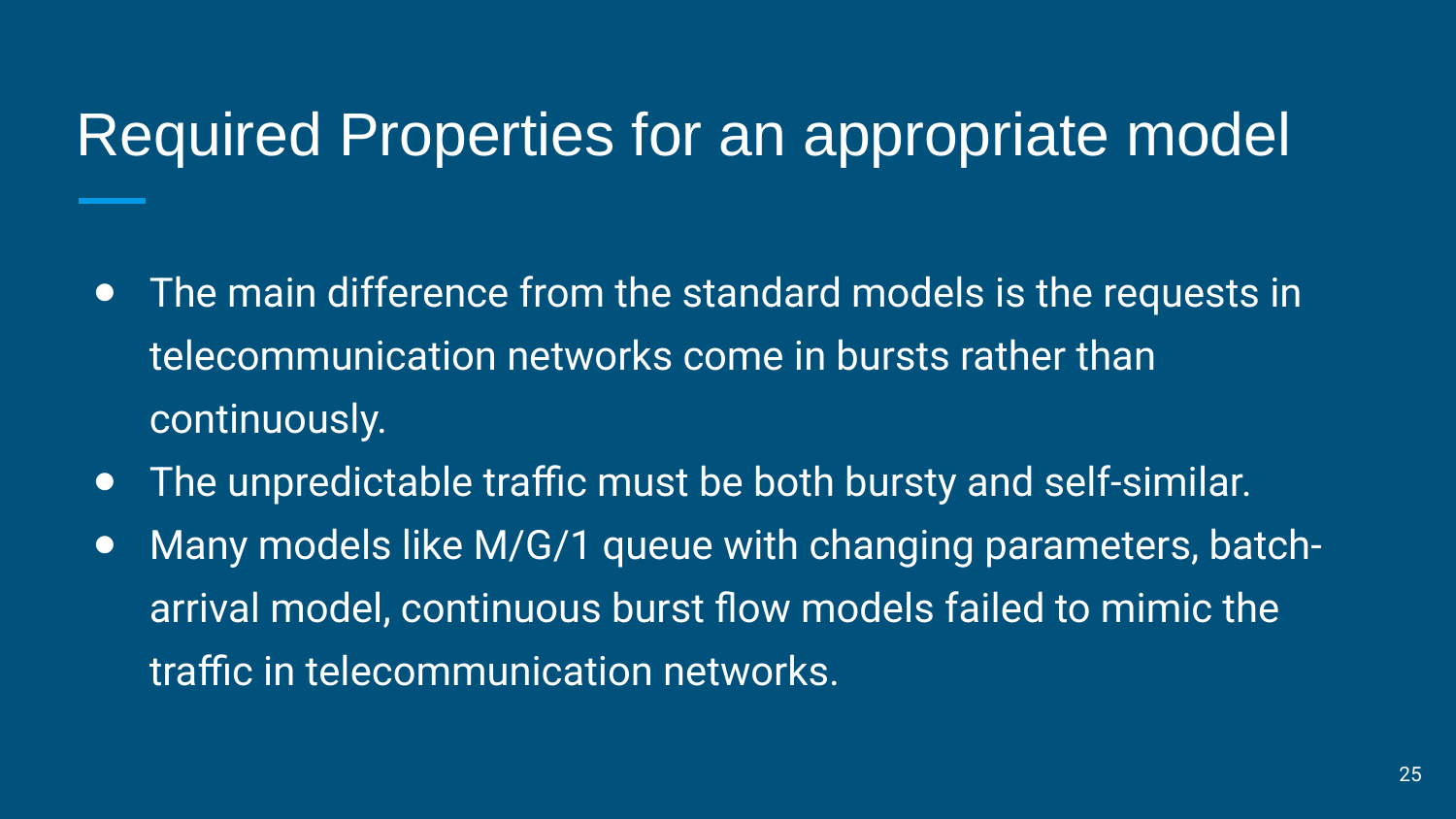

# Required Properties for an appropriate model
The main difference from the standard models is the requests in telecommunication networks come in bursts rather than continuously.
The unpredictable traffic must be both bursty and self-similar.
Many models like M/G/1 queue with changing parameters, batch-arrival model, continuous burst flow models failed to mimic the traffic in telecommunication networks.

25